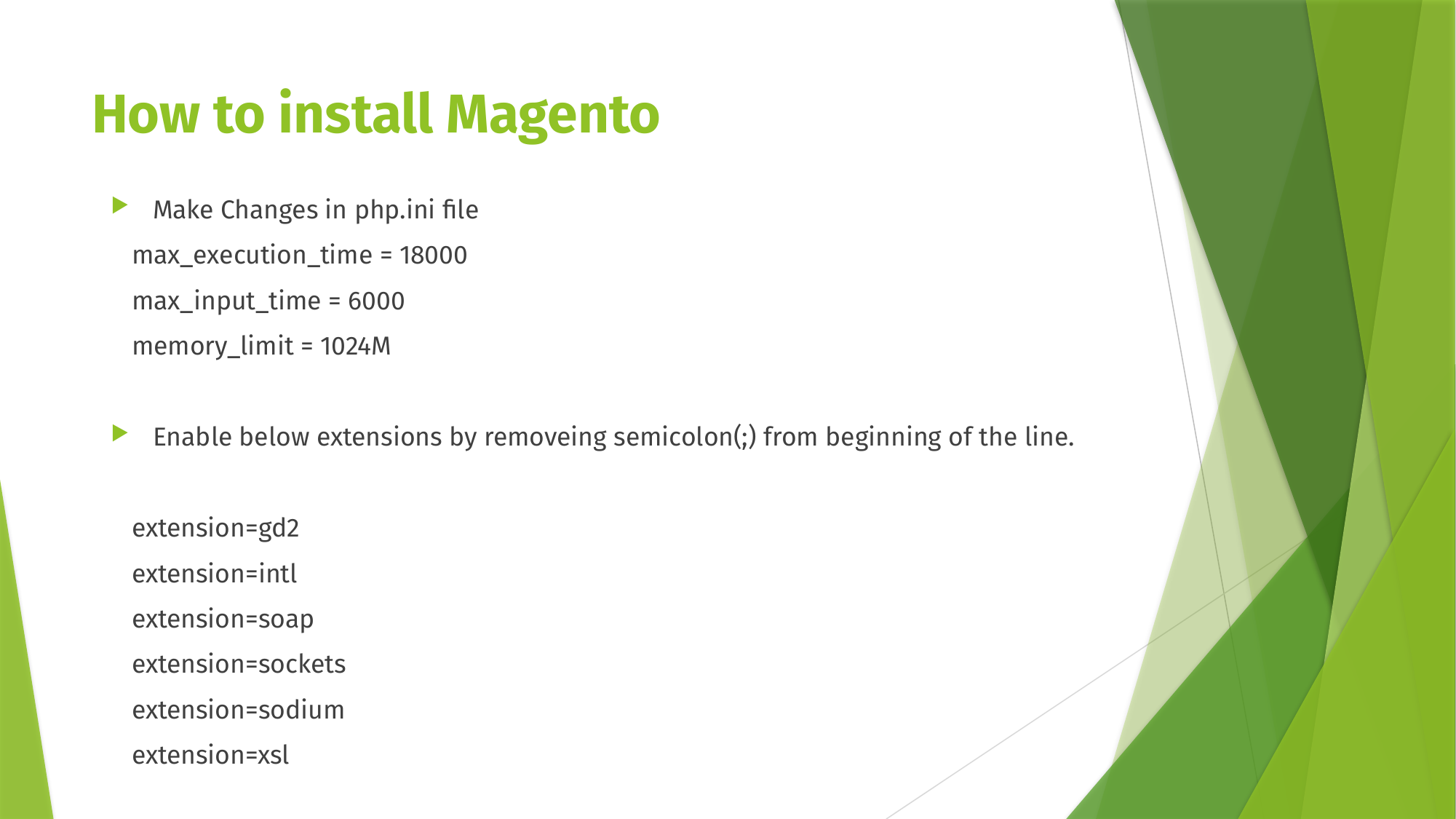

# How to install Magento
Make Changes in php.ini file
   max_execution_time = 18000
   max_input_time = 6000
   memory_limit = 1024M

Enable below extensions by removeing semicolon(;) from beginning of the line.

   extension=gd2
   extension=intl
   extension=soap
   extension=sockets
   extension=sodium
   extension=xsl